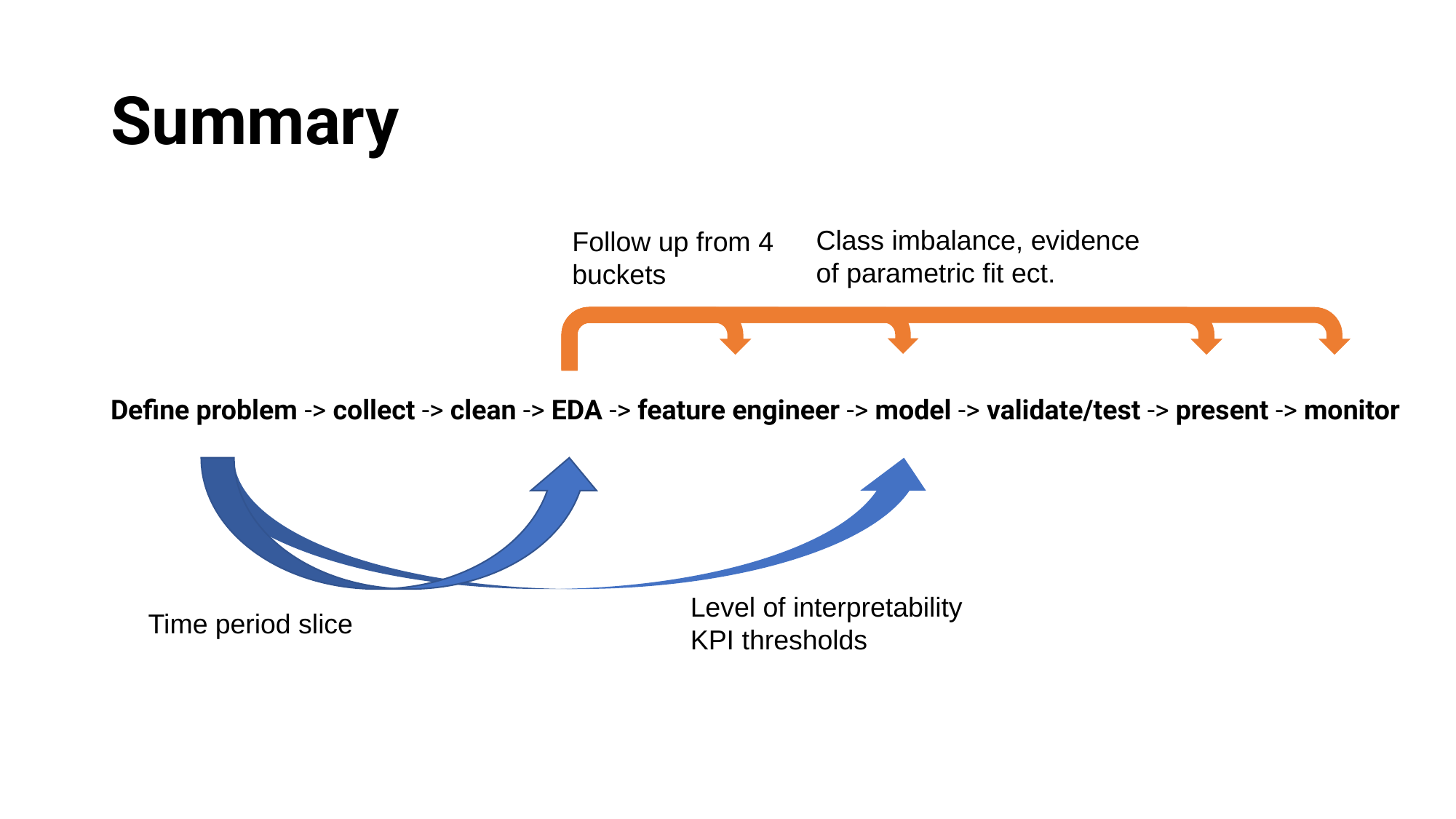

# Summary
Class imbalance, evidence of parametric fit ect.

Follow up from 4 buckets

Define problem -> collect -> clean -> EDA -> feature engineer -> model -> validate/test -> present -> monitor

Level of interpretability
KPI thresholds
Time period slice